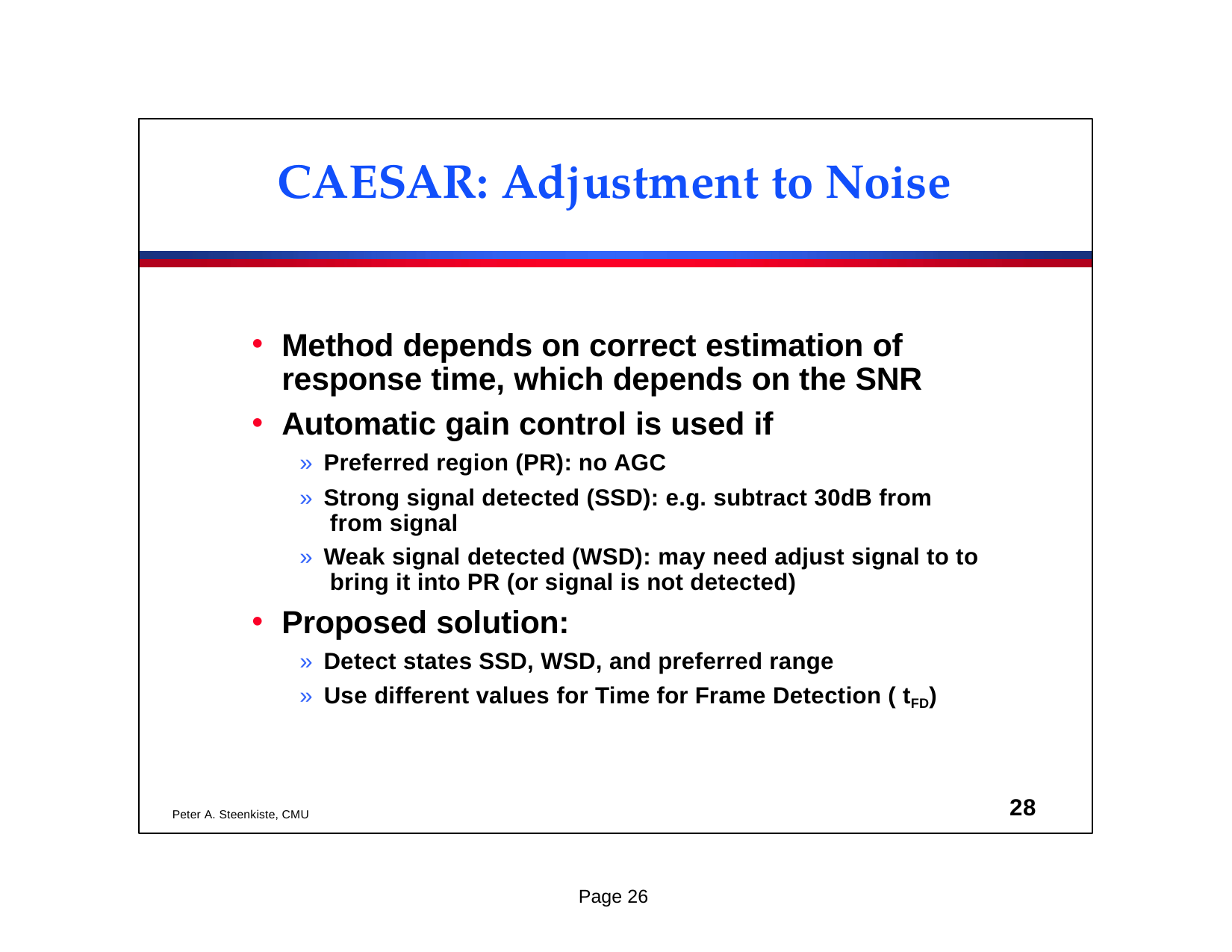

# CAESAR: Adjustment to Noise
Method depends on correct estimation of  response time, which depends on the SNR
Automatic gain control is used if
» Preferred region (PR): no AGC
» Strong signal detected (SSD): e.g. subtract 30dB from  from signal
» Weak signal detected (WSD): may need adjust signal to to  bring it into PR (or signal is not detected)
Proposed solution:
» Detect states SSD, WSD, and preferred range
» Use different values for Time for Frame Detection ( tFD)
28
Peter A. Steenkiste, CMU
Page 26